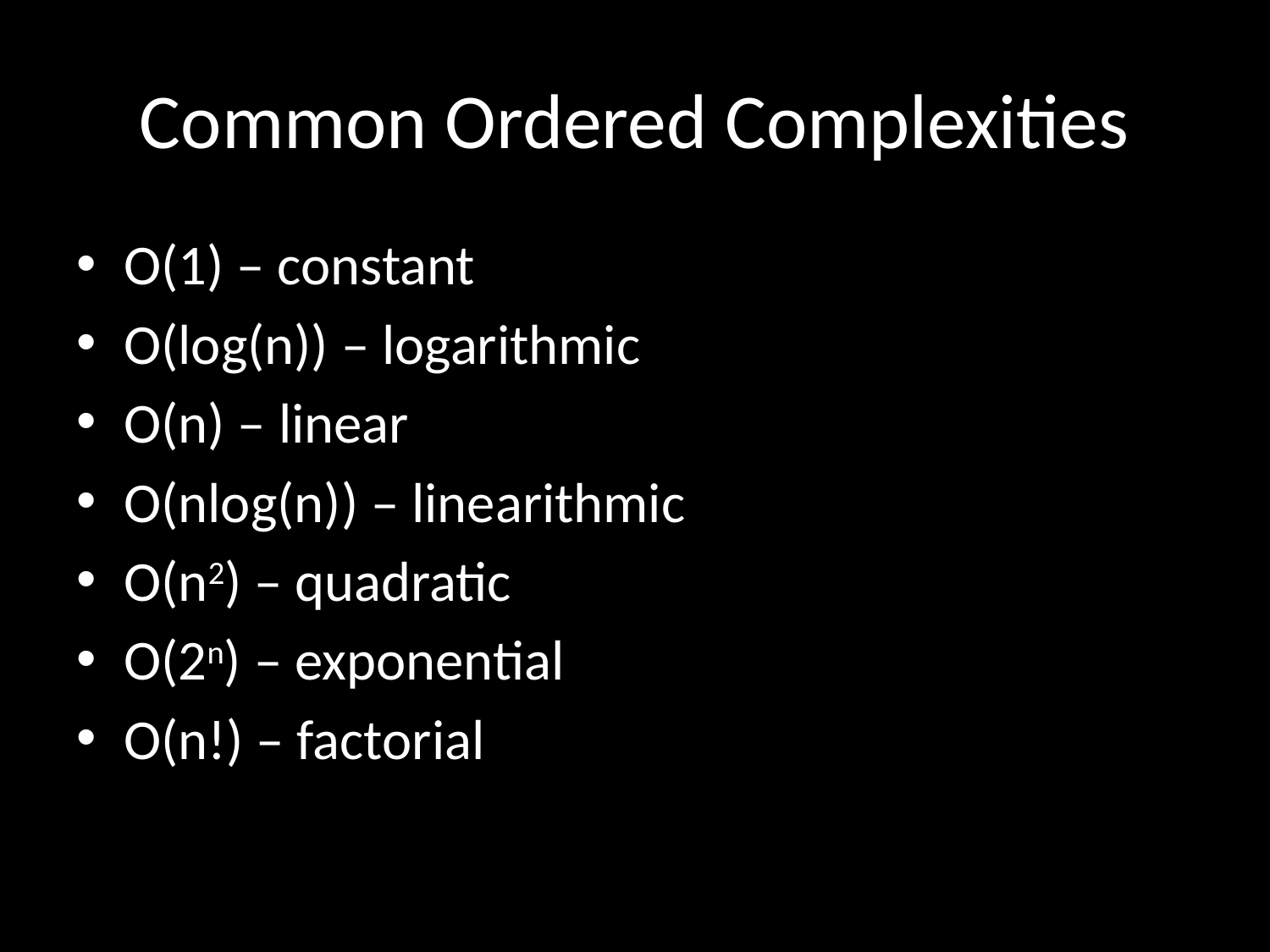

# Common Ordered Complexities
O(1) – constant
O(log(n)) – logarithmic
O(n) – linear
O(nlog(n)) – linearithmic
O(n2) – quadratic
O(2n) – exponential
O(n!) – factorial